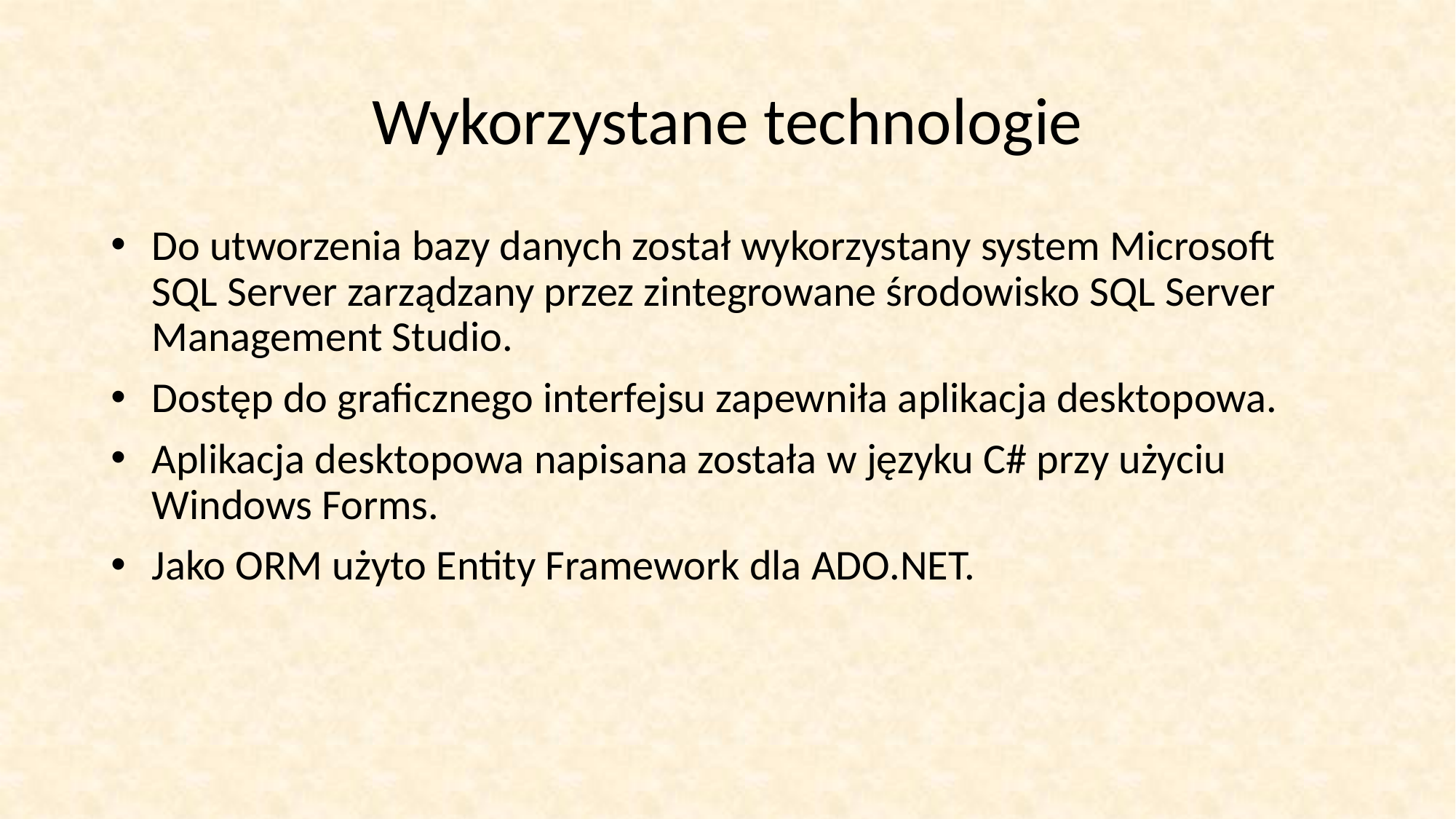

# Wykorzystane technologie
Do utworzenia bazy danych został wykorzystany system Microsoft SQL Server zarządzany przez zintegrowane środowisko SQL Server Management Studio.
Dostęp do graficznego interfejsu zapewniła aplikacja desktopowa.
Aplikacja desktopowa napisana została w języku C# przy użyciu Windows Forms.
Jako ORM użyto Entity Framework dla ADO.NET.